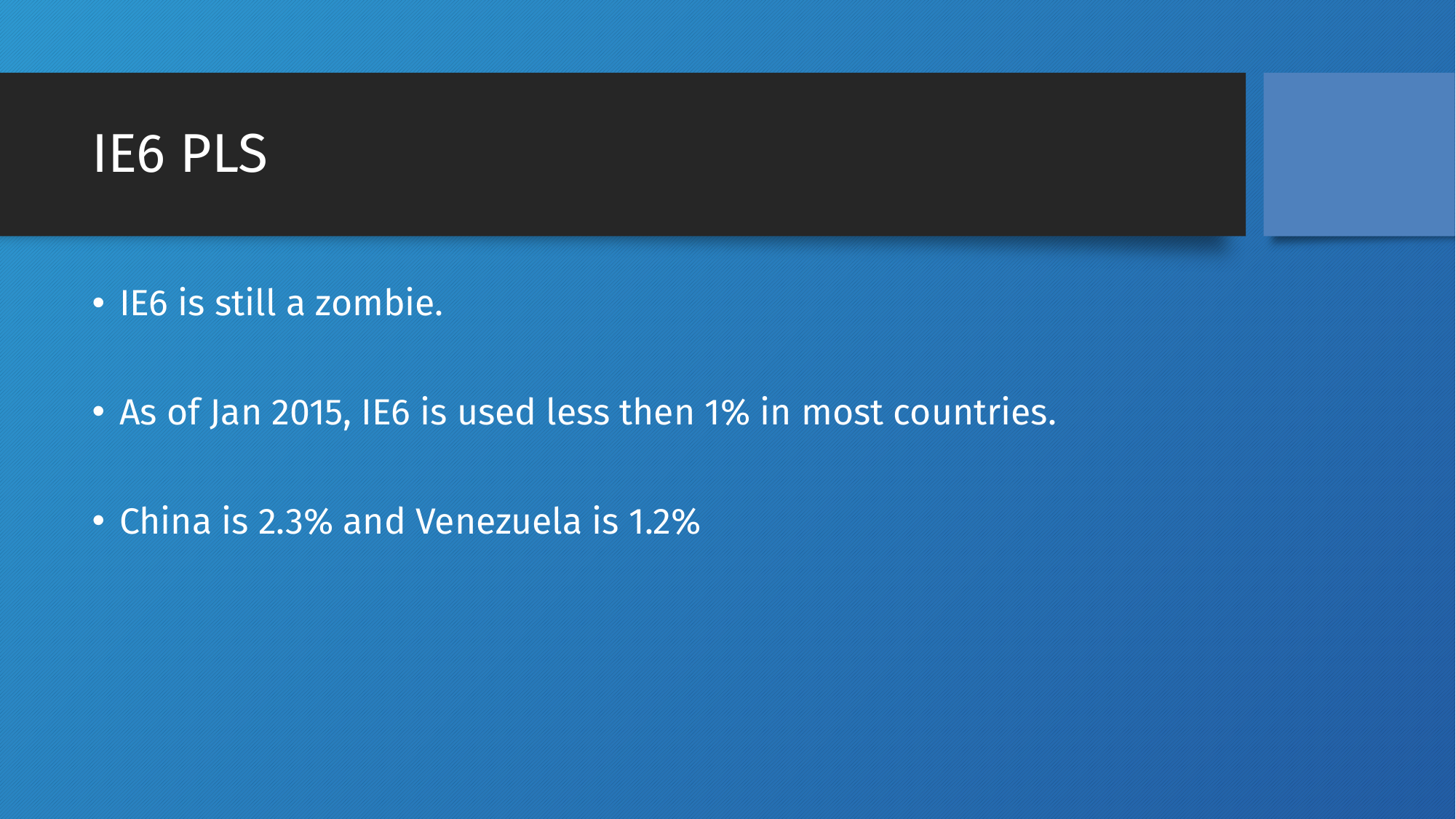

# IE6 PLS
IE6 is still a zombie.

As of Jan 2015, IE6 is used less then 1% in most countries.

China is 2.3% and Venezuela is 1.2%